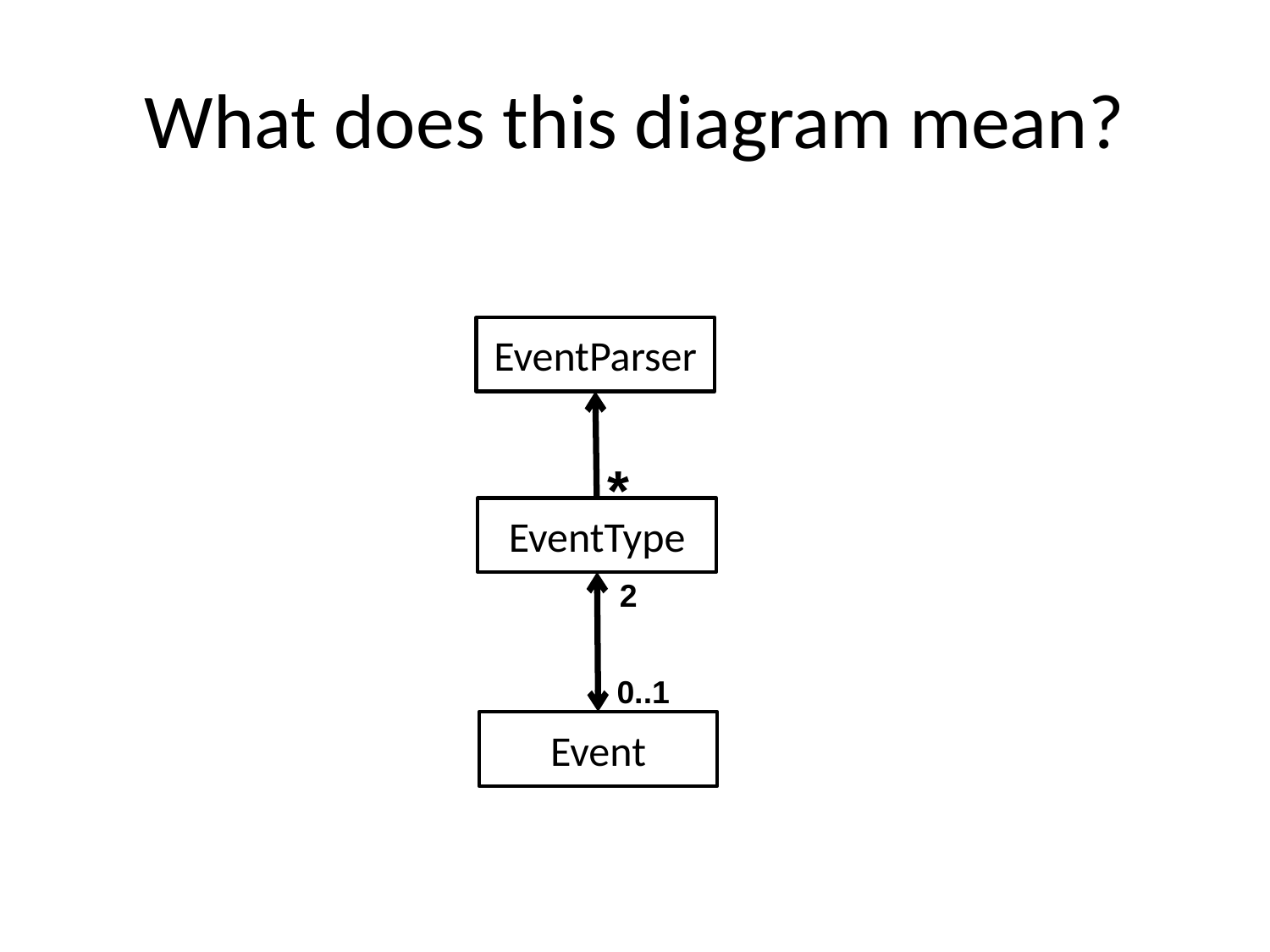

What does this diagram mean?
EventParser

*
EventType
2

0..1
Event